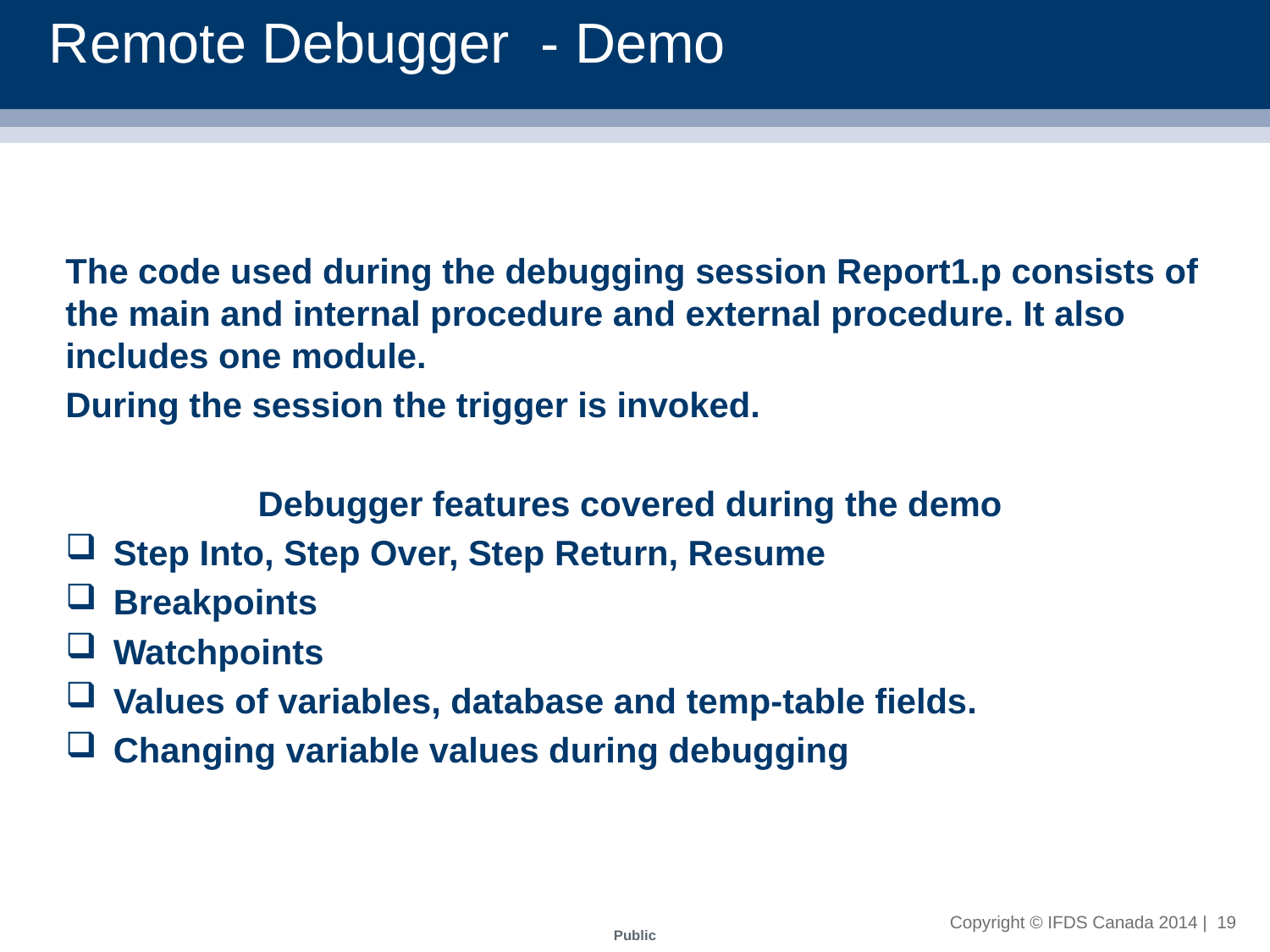

# Remote Debugger  - Demo

The code used during the debugging session Report1.p consists of the main and internal procedure and external procedure. It also includes one module.
During the session the trigger is invoked.

Debugger features covered during the demo
Step Into, Step Over, Step Return, Resume
Breakpoints
Watchpoints
Values of variables, database and temp-table fields.
Changing variable values during debugging

Public